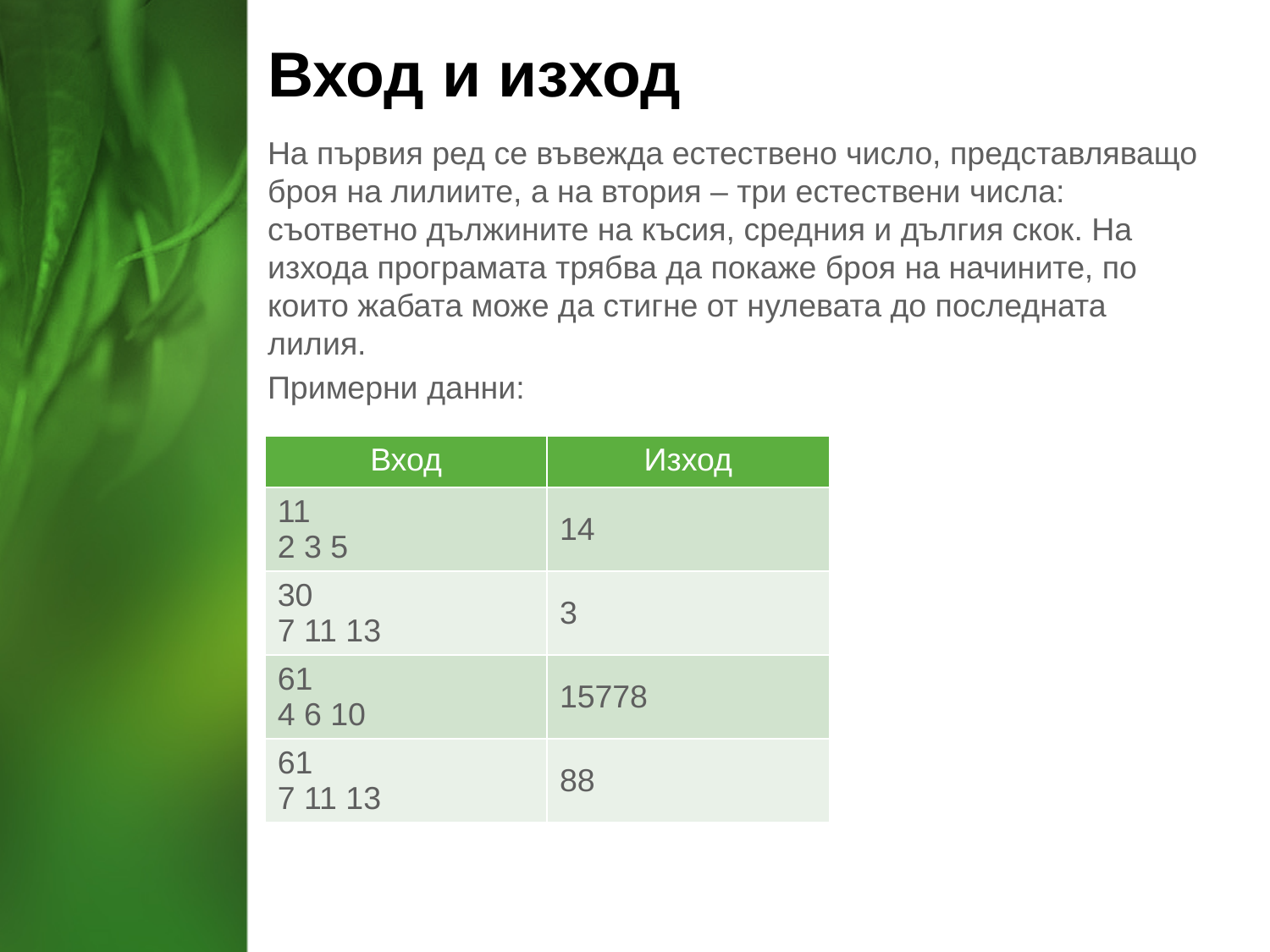

# Вход и изход
На първия ред се въвежда естествено число, представляващо броя на лилиите, а на втория – три естествени числа: съответно дължините на късия, средния и дългия скок. На изхода програмата трябва да покаже броя на начините, по които жабата може да стигне от нулевата до последната лилия.
Примерни данни:
| Вход | Изход |
| --- | --- |
| 11 2 3 5 | 14 |
| 30 7 11 13 | 3 |
| 61 4 6 10 | 15778 |
| 61 7 11 13 | 88 |